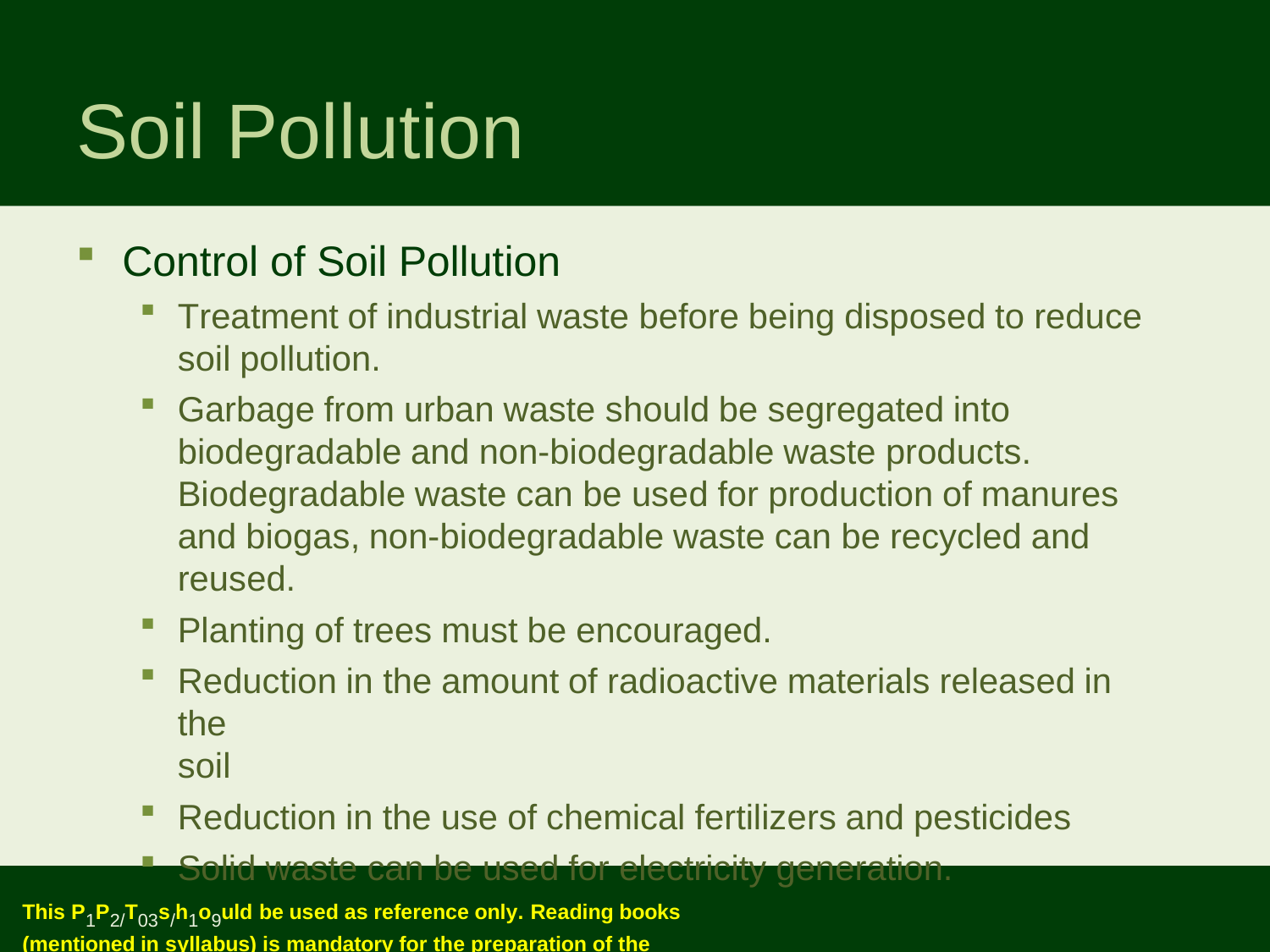

# Soil Pollution
Control of Soil Pollution
Treatment of industrial waste before being disposed to reduce soil pollution.
Garbage from urban waste should be segregated into biodegradable and non-biodegradable waste products. Biodegradable waste can be used for production of manures and biogas, non-biodegradable waste can be recycled and reused.
Planting of trees must be encouraged.
Reduction in the amount of radioactive materials released in the
soil
Reduction in the use of chemical fertilizers and pesticides
Solid waste can be used for electricity generation.
This P1P2/T03s/h1o9uld be used as reference only. Reading books (mentioned in syllabus) is mandatory for the preparation of the examinations.